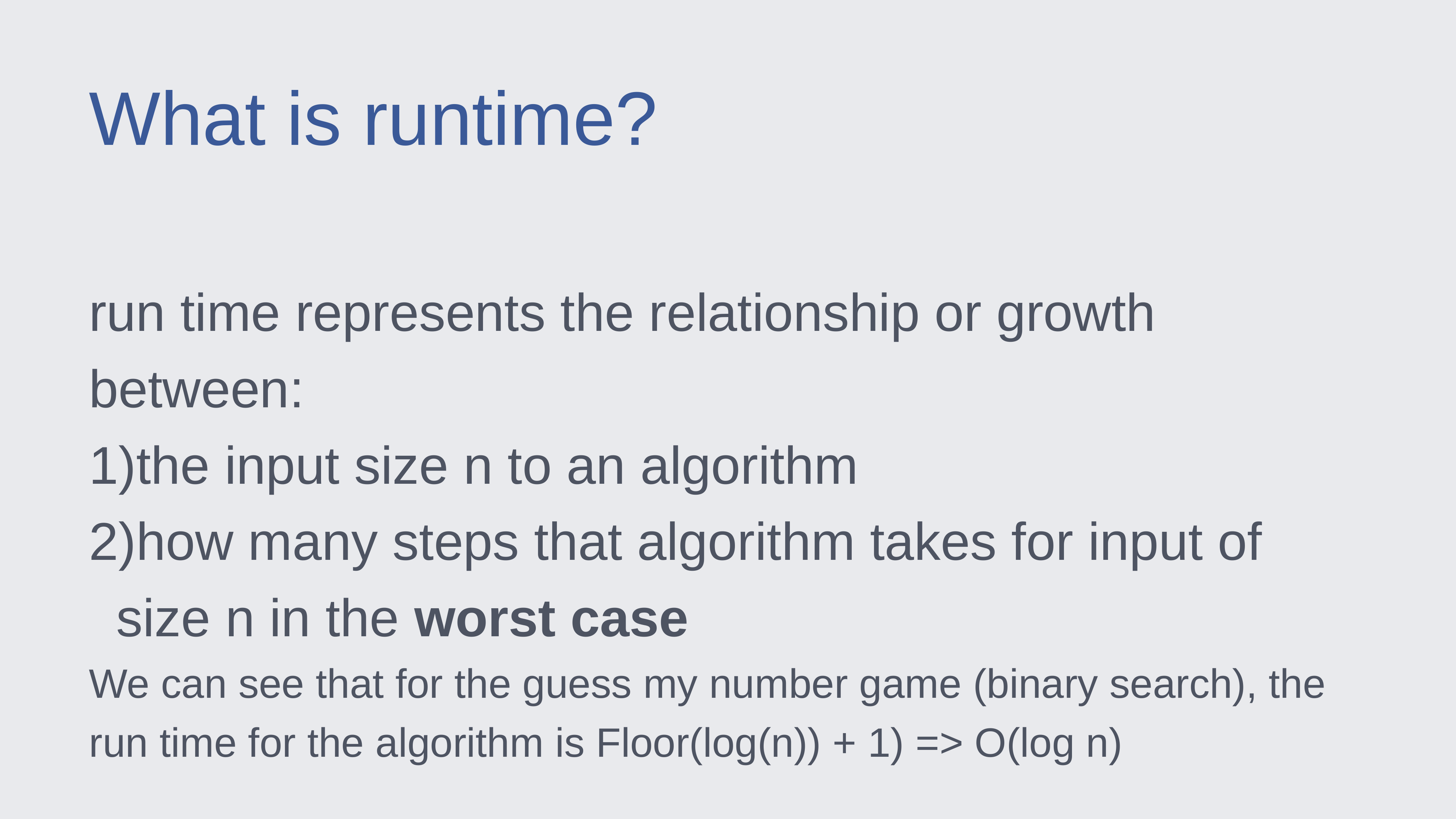

What is runtime?

run time represents the relationship or growth between:
the input size n to an algorithm
how many steps that algorithm takes for input of size n in the worst case
We can see that for the guess my number game (binary search), the run time for the algorithm is Floor(log(n)) + 1) => O(log n)